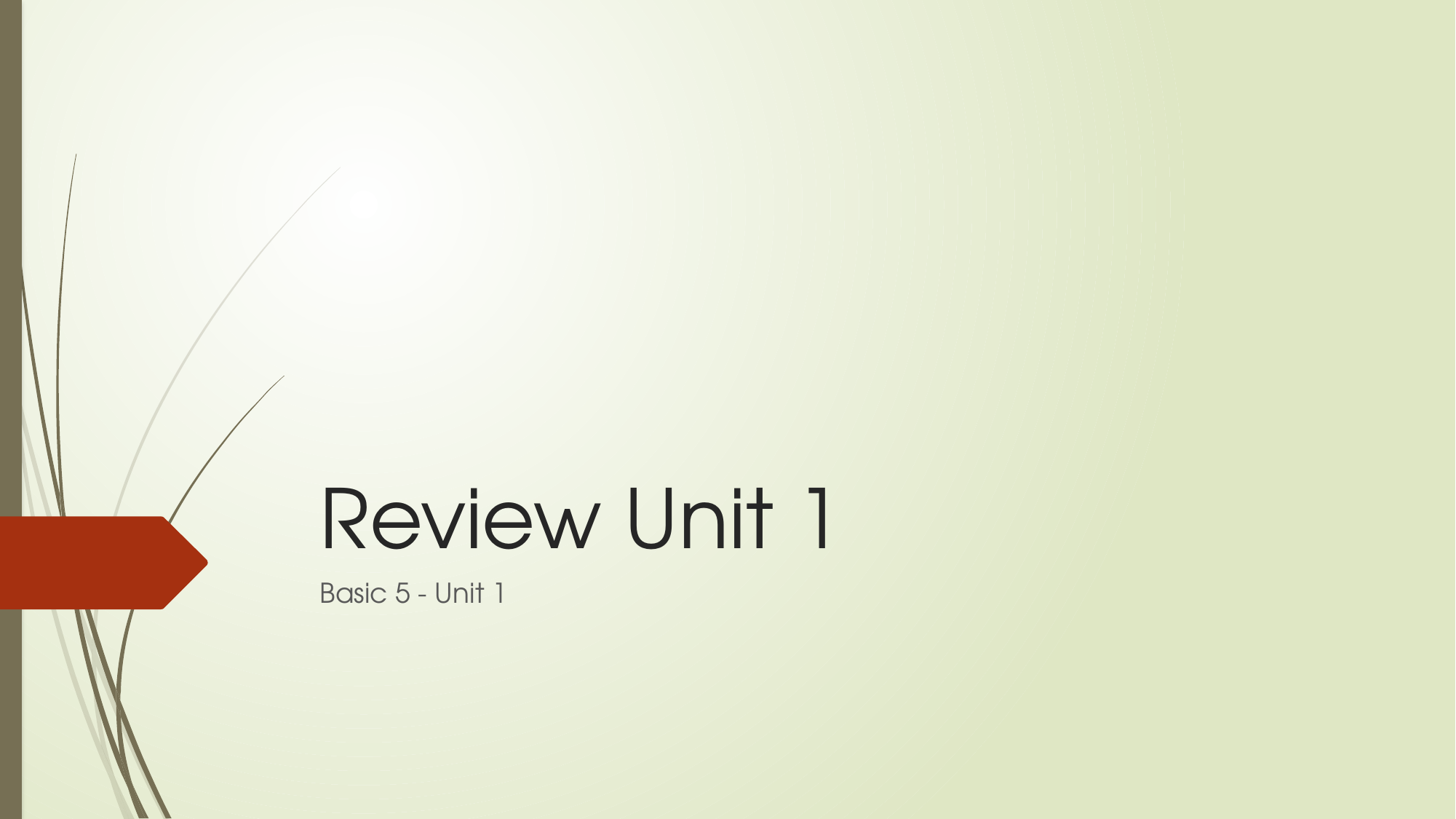

# Review Unit 1
Basic 5 - Unit 1